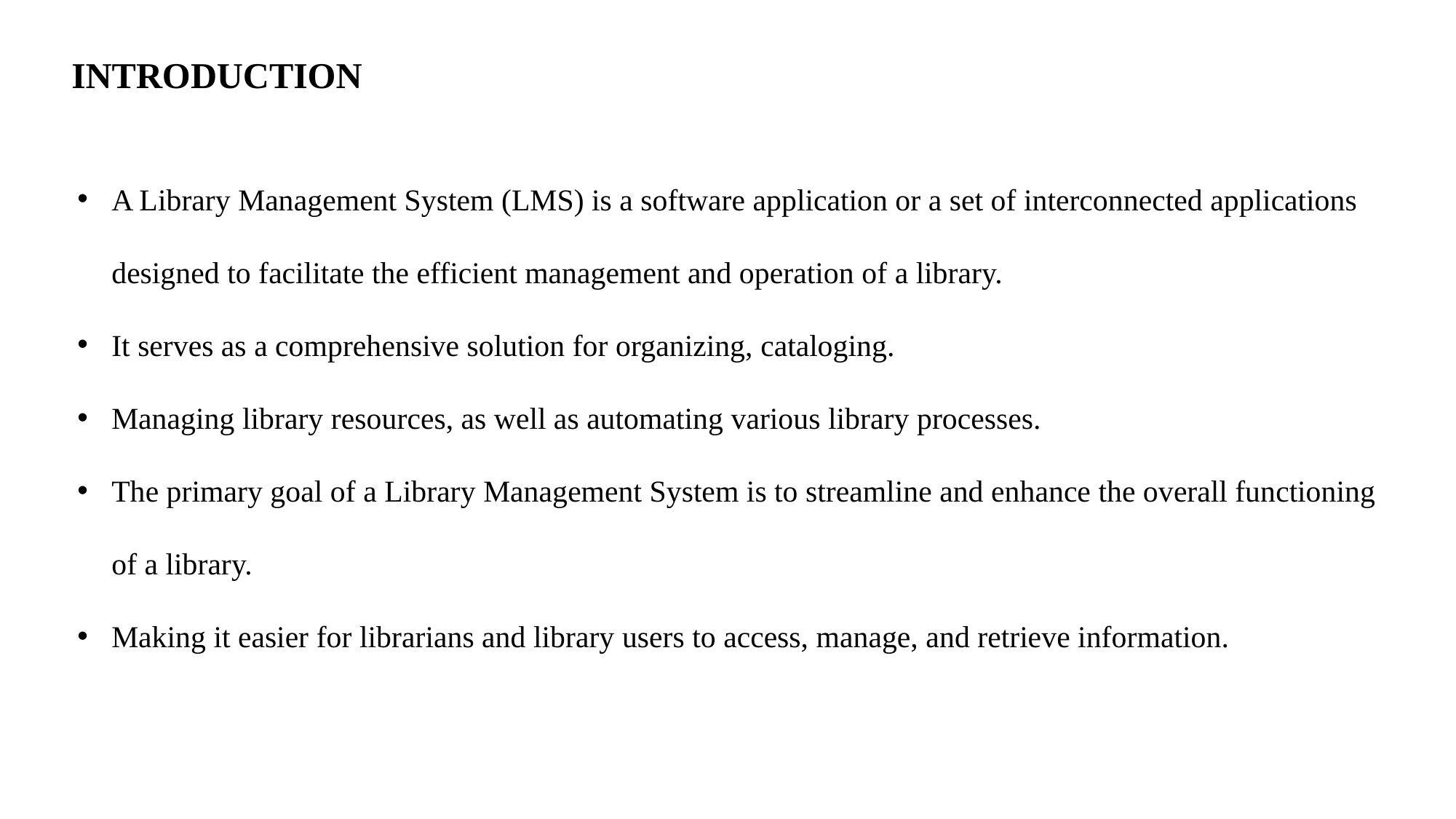

INTRODUCTION

A Library Management System (LMS) is a software application or a set of interconnected applications designed to facilitate the efficient management and operation of a library.
It serves as a comprehensive solution for organizing, cataloging.
Managing library resources, as well as automating various library processes.
The primary goal of a Library Management System is to streamline and enhance the overall functioning of a library.
Making it easier for librarians and library users to access, manage, and retrieve information.